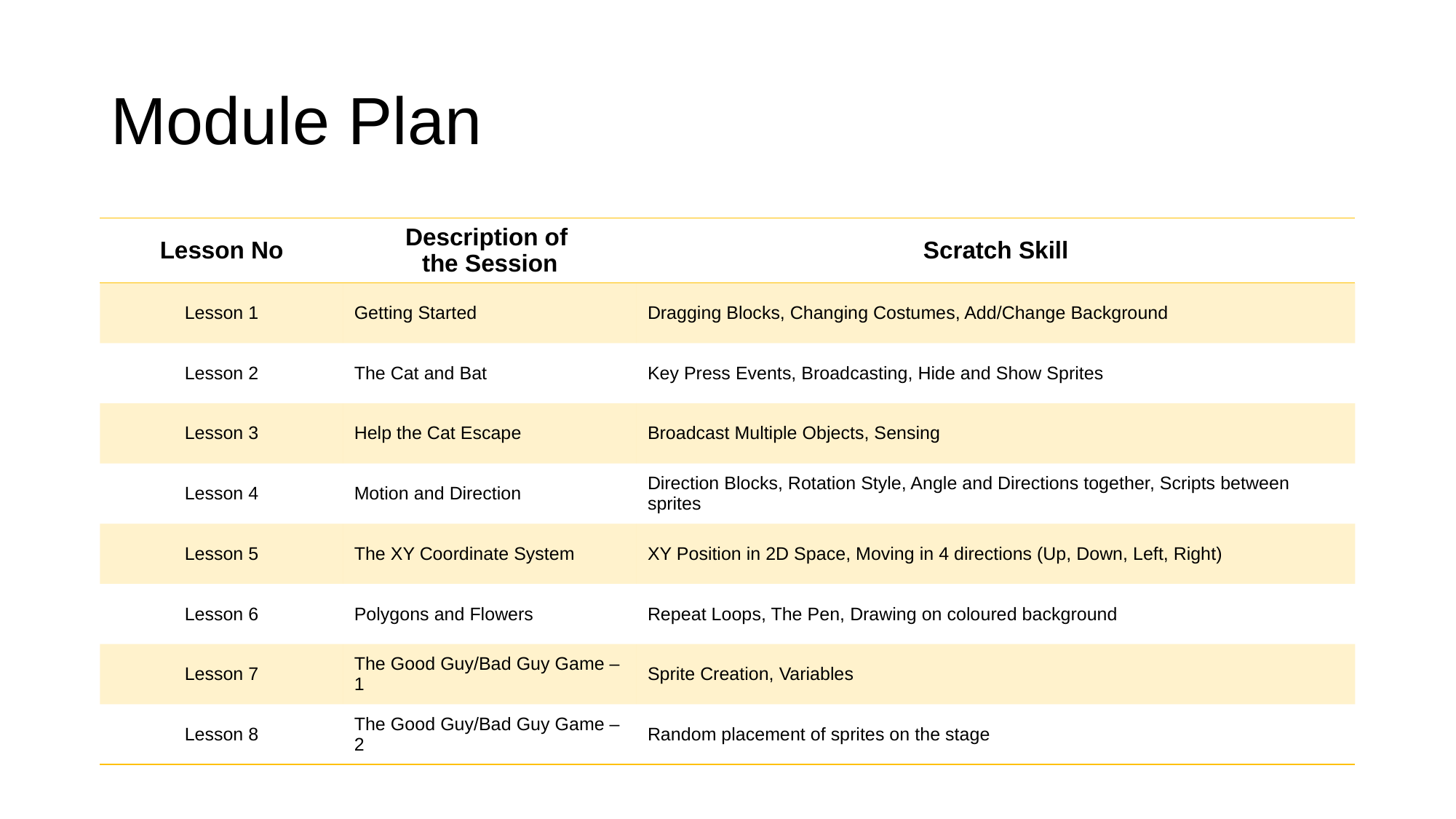

# Module Plan
| Lesson No | Description of the Session | Scratch Skill |
| --- | --- | --- |
| Lesson 1 | Getting Started | Dragging Blocks, Changing Costumes, Add/Change Background |
| Lesson 2 | The Cat and Bat | Key Press Events, Broadcasting, Hide and Show Sprites |
| Lesson 3 | Help the Cat Escape | Broadcast Multiple Objects, Sensing |
| Lesson 4 | Motion and Direction | Direction Blocks, Rotation Style, Angle and Directions together, Scripts between sprites |
| Lesson 5 | The XY Coordinate System | XY Position in 2D Space, Moving in 4 directions (Up, Down, Left, Right) |
| Lesson 6 | Polygons and Flowers | Repeat Loops, The Pen, Drawing on coloured background |
| Lesson 7 | The Good Guy/Bad Guy Game – 1 | Sprite Creation, Variables |
| Lesson 8 | The Good Guy/Bad Guy Game – 2 | Random placement of sprites on the stage |